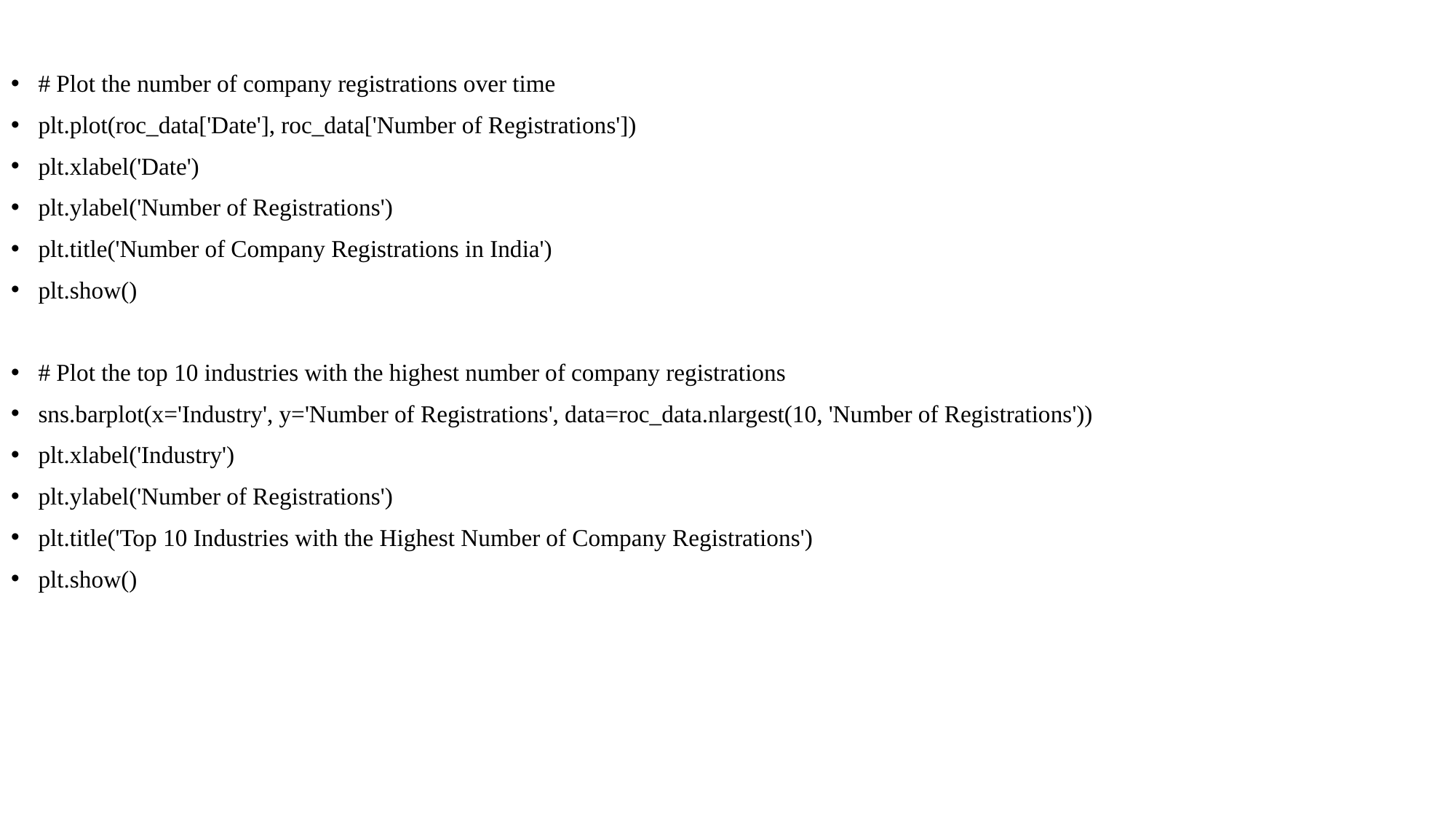

#
# Plot the number of company registrations over time
plt.plot(roc_data['Date'], roc_data['Number of Registrations'])
plt.xlabel('Date')
plt.ylabel('Number of Registrations')
plt.title('Number of Company Registrations in India')
plt.show()

# Plot the top 10 industries with the highest number of company registrations
sns.barplot(x='Industry', y='Number of Registrations', data=roc_data.nlargest(10, 'Number of Registrations'))
plt.xlabel('Industry')
plt.ylabel('Number of Registrations')
plt.title('Top 10 Industries with the Highest Number of Company Registrations')
plt.show()